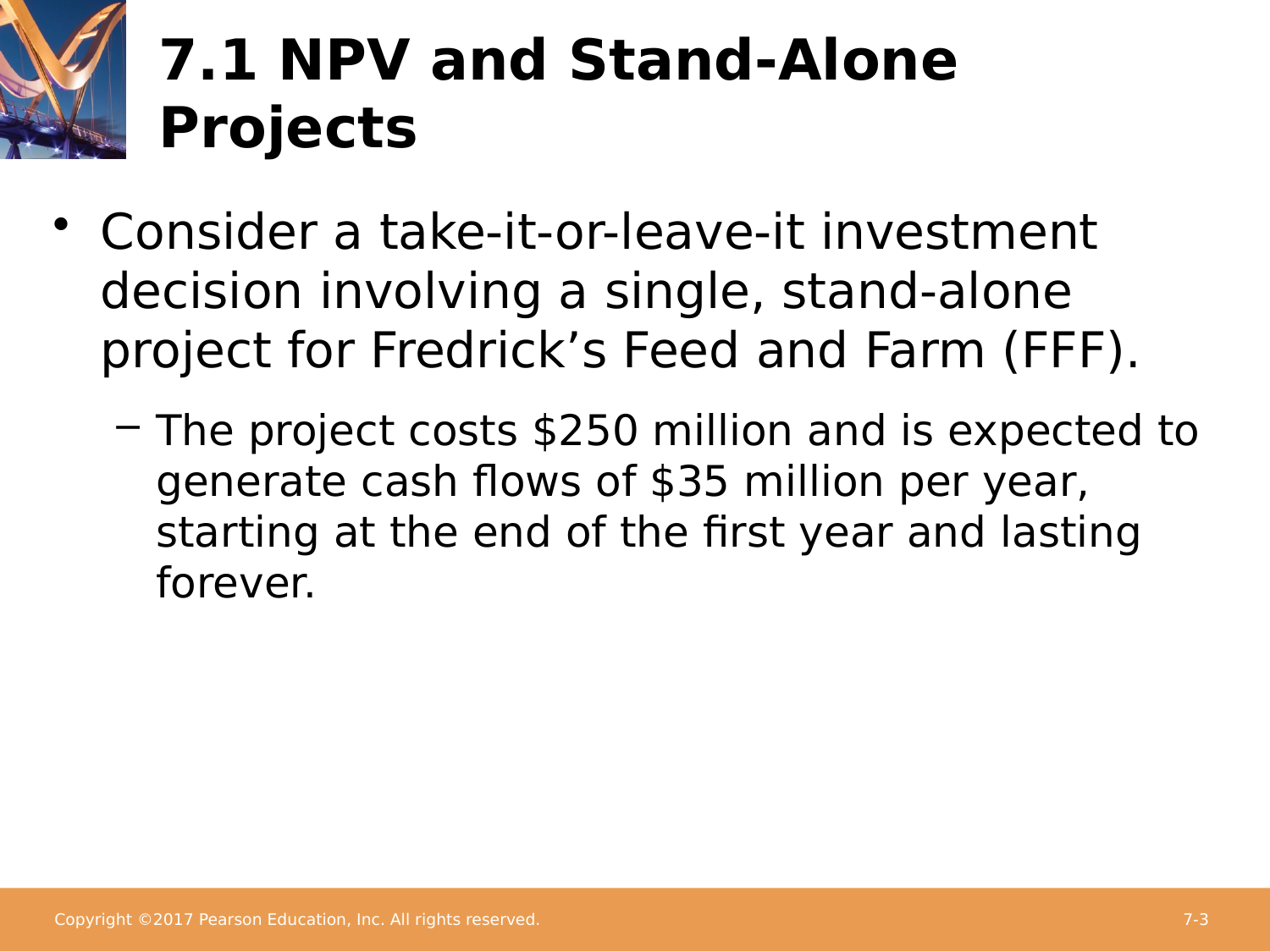

# 7.1 NPV and Stand-Alone Projects
Consider a take-it-or-leave-it investment decision involving a single, stand-alone project for Fredrick’s Feed and Farm (FFF).
The project costs $250 million and is expected to generate cash flows of $35 million per year, starting at the end of the first year and lasting forever.